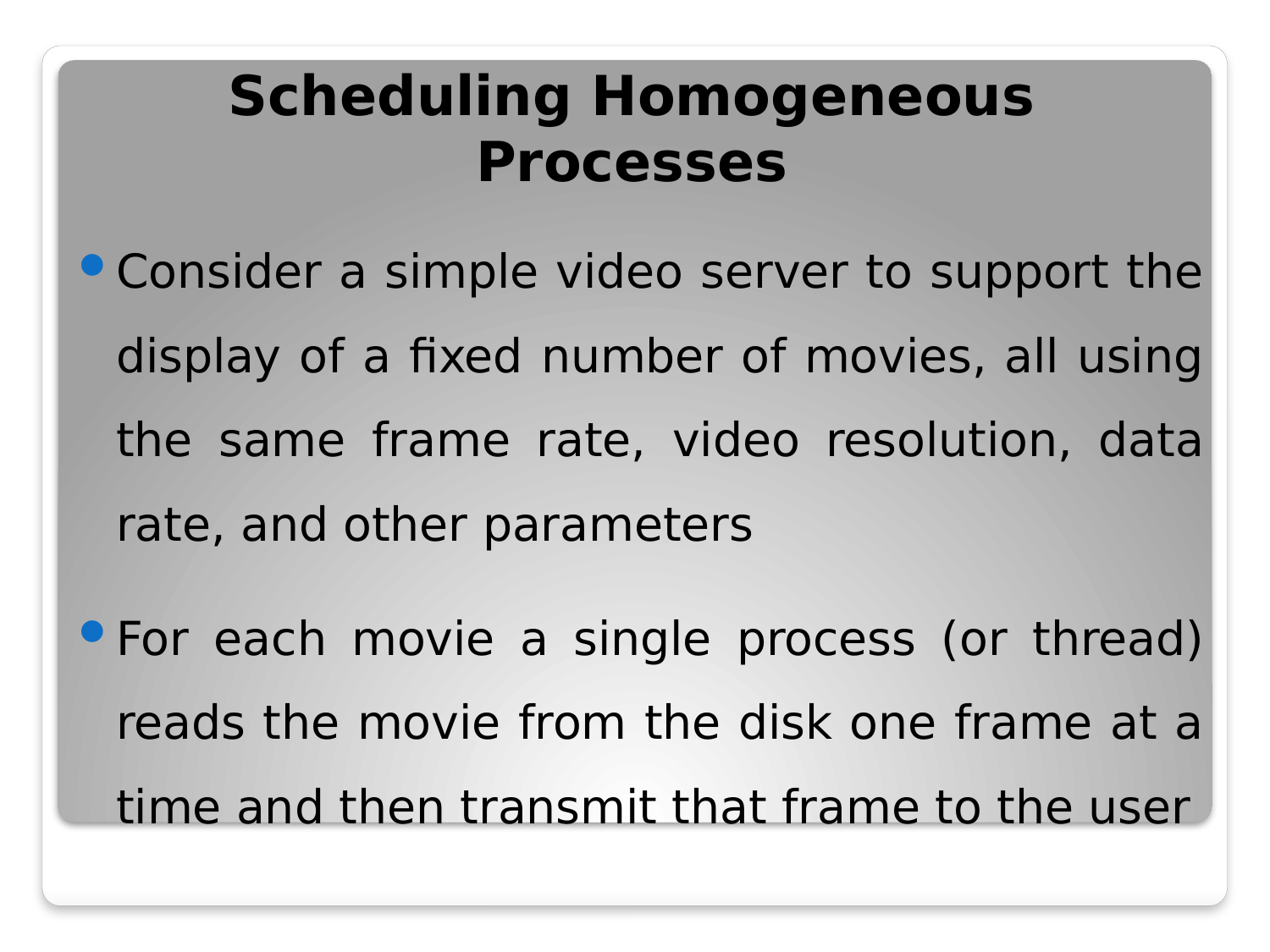

# Scheduling Homogeneous Processes
Consider a simple video server to support the display of a fixed number of movies, all using the same frame rate, video resolution, data rate, and other parameters
For each movie a single process (or thread) reads the movie from the disk one frame at a time and then transmit that frame to the user